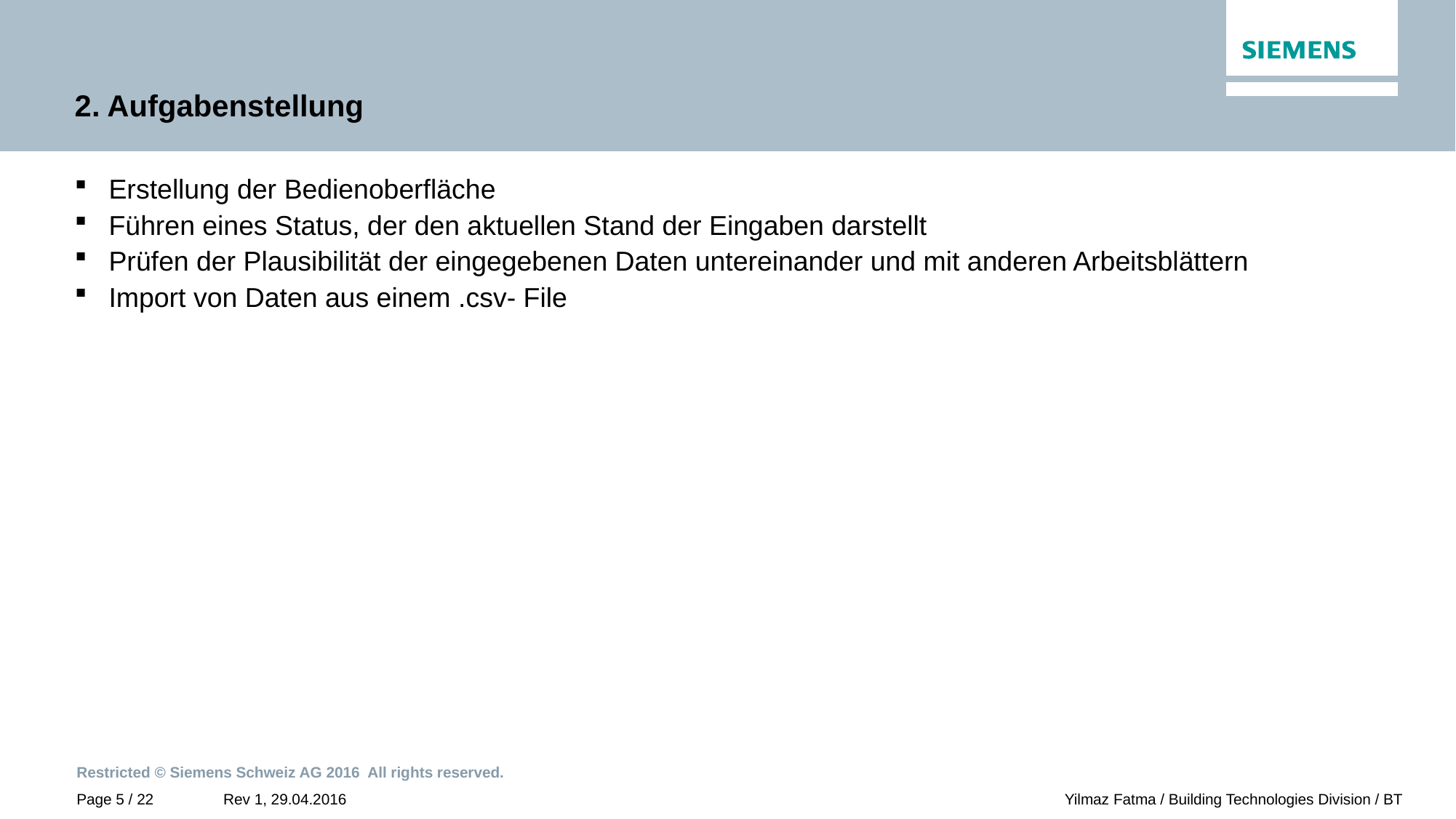

# 2. Aufgabenstellung
Erstellung der Bedienoberfläche
Führen eines Status, der den aktuellen Stand der Eingaben darstellt
Prüfen der Plausibilität der eingegebenen Daten untereinander und mit anderen Arbeitsblättern
Import von Daten aus einem .csv- File